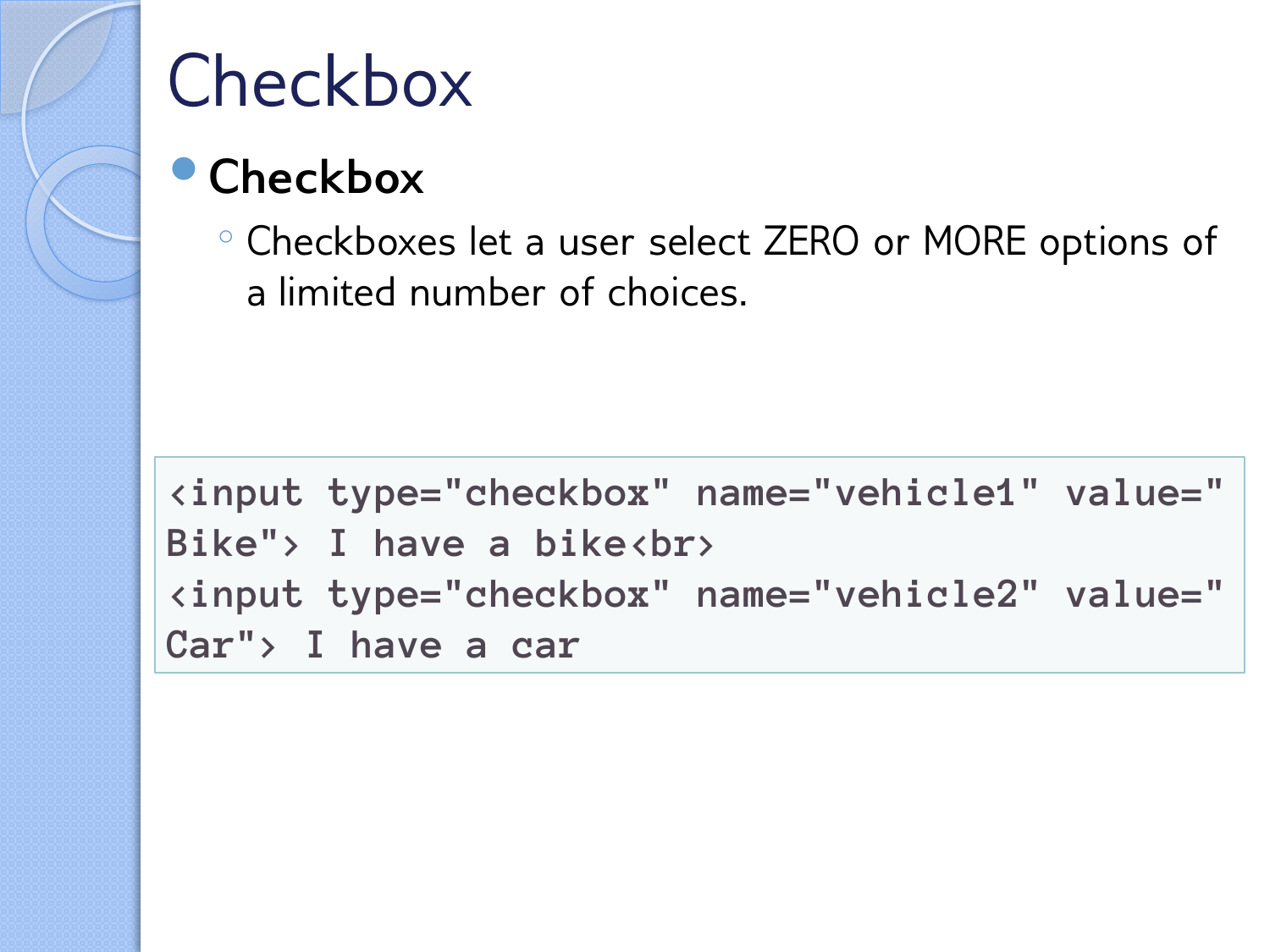

# Checkbox
Checkbox
Checkboxes let a user select ZERO or MORE options of a limited number of choices.

<input type="checkbox" name="vehicle1" value="Bike"> I have a bike<br>
<input type="checkbox" name="vehicle2" value="Car"> I have a car